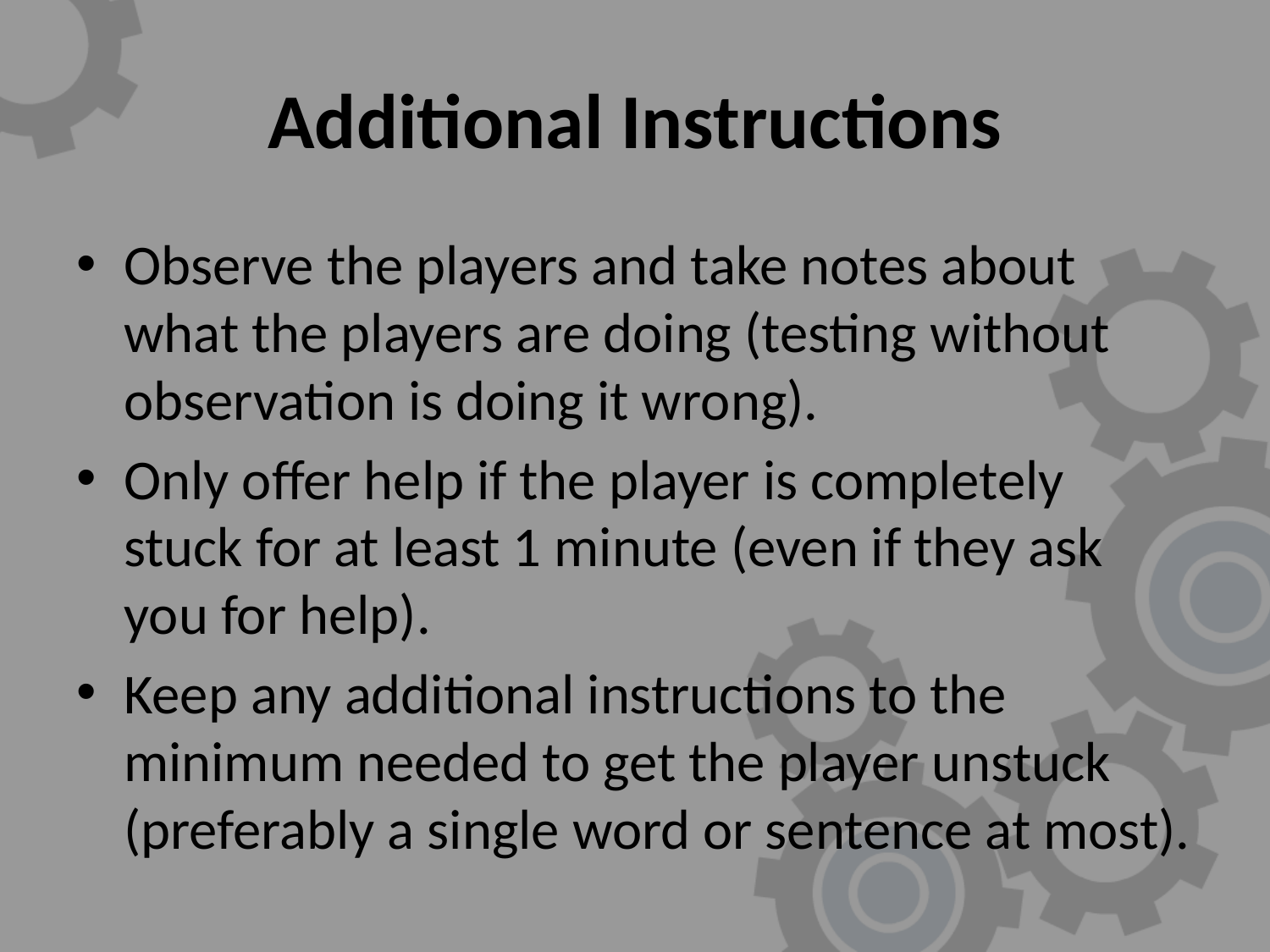

# Additional Instructions
Observe the players and take notes about what the players are doing (testing without observation is doing it wrong).
Only offer help if the player is completely stuck for at least 1 minute (even if they ask you for help).
Keep any additional instructions to the minimum needed to get the player unstuck (preferably a single word or sentence at most).